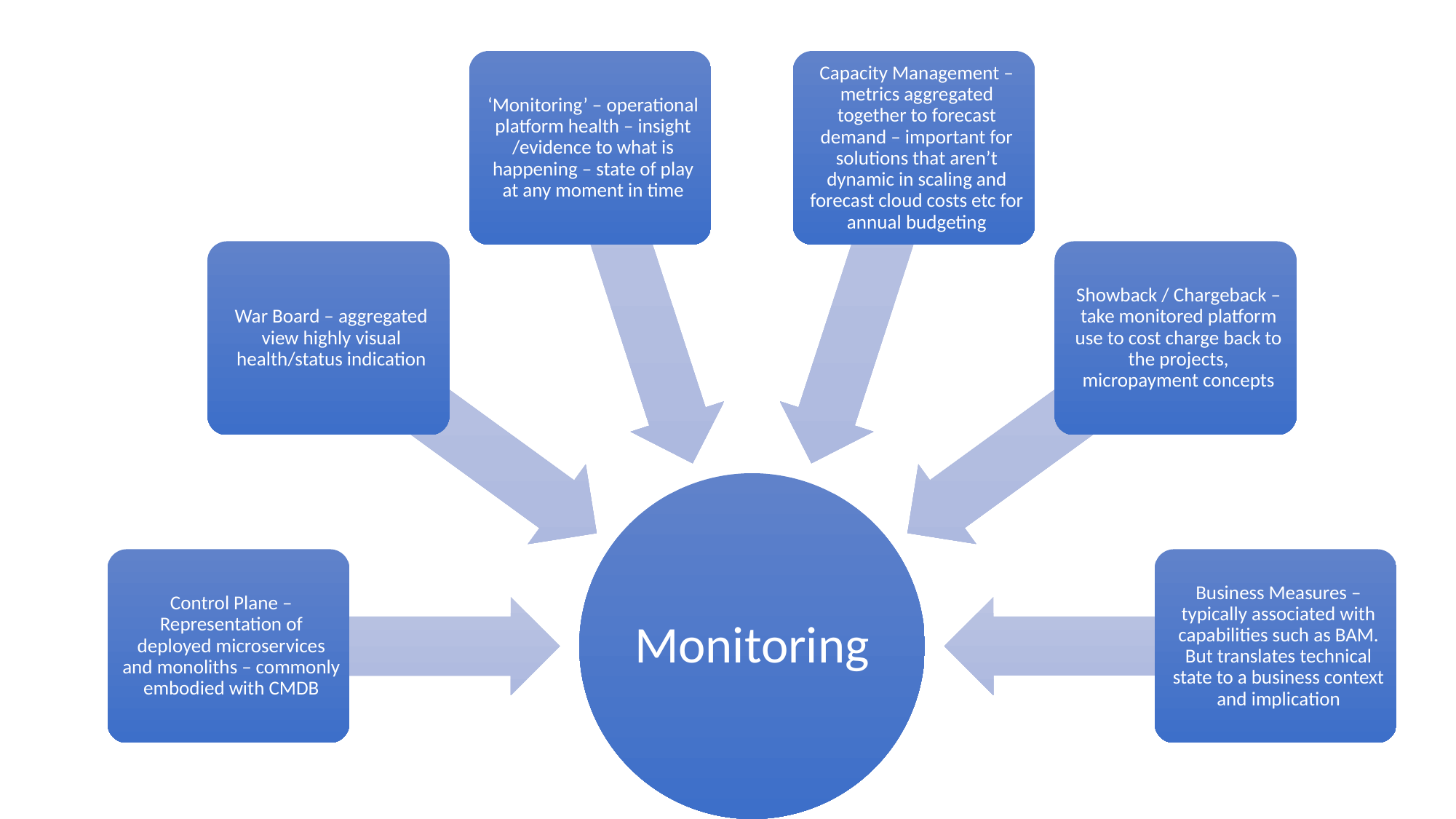

Monitoring
Control Plane – Representation of deployed microservices and monoliths – commonly embodied with CMDB
War Board – aggregated view highly visual health/status indication
‘Monitoring’ – operational platform health – insight /evidence to what is happening – state of play at any moment in time
Capacity Management – metrics aggregated together to forecast demand – important for solutions that aren’t dynamic in scaling and forecast cloud costs etc for annual budgeting
Showback / Chargeback – take monitored platform use to cost charge back to the projects, micropayment concepts
Business Measures – typically associated with capabilities such as BAM. But translates technical state to a business context and implication